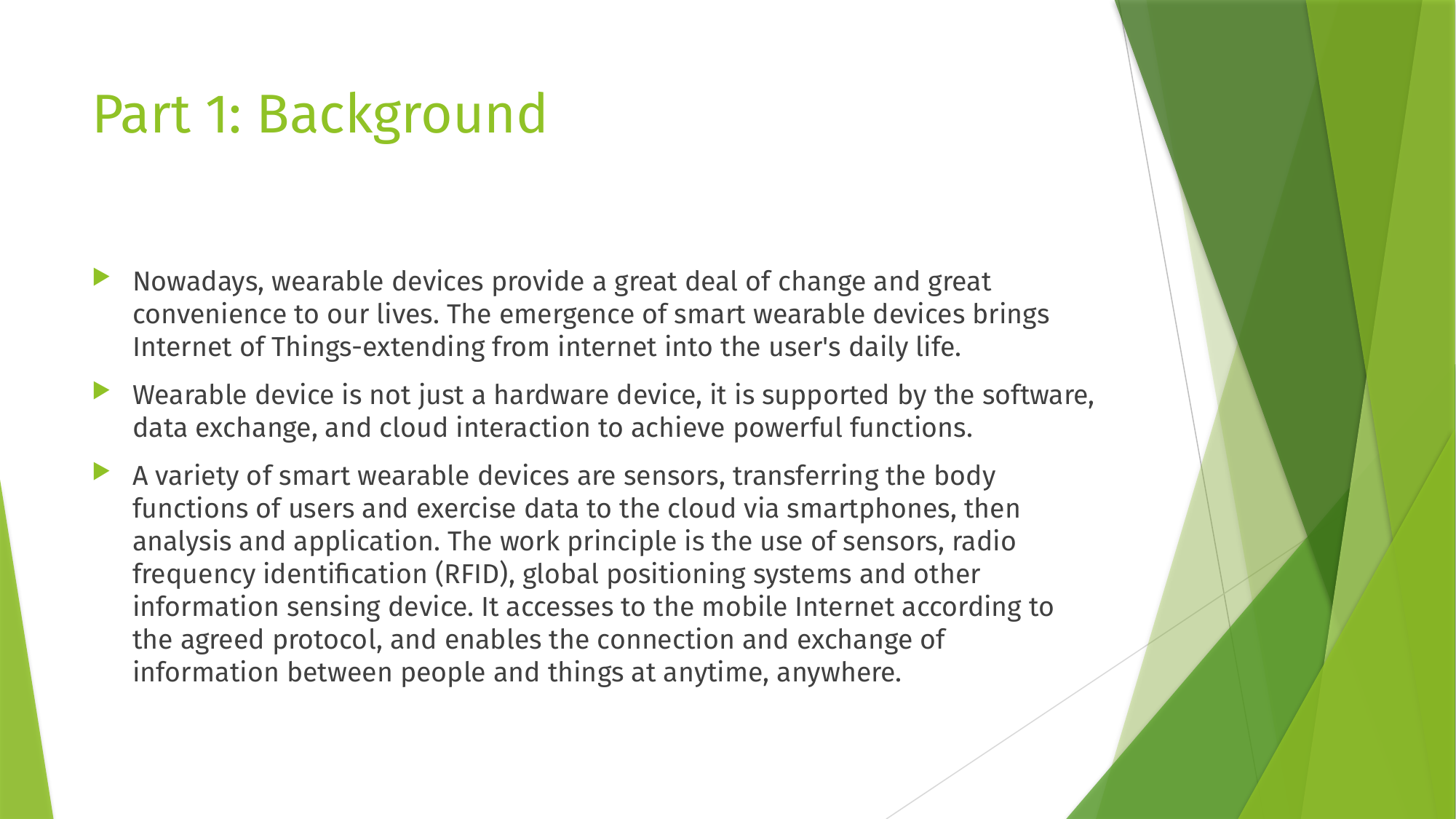

# Part 1: Background
Nowadays, wearable devices provide a great deal of change and great convenience to our lives. The emergence of smart wearable devices brings Internet of Things-extending from internet into the user's daily life.
Wearable device is not just a hardware device, it is supported by the software, data exchange, and cloud interaction to achieve powerful functions.
A variety of smart wearable devices are sensors, transferring the body functions of users and exercise data to the cloud via smartphones, then analysis and application. The work principle is the use of sensors, radio frequency identification (RFID), global positioning systems and other information sensing device. It accesses to the mobile Internet according to the agreed protocol, and enables the connection and exchange of information between people and things at anytime, anywhere.